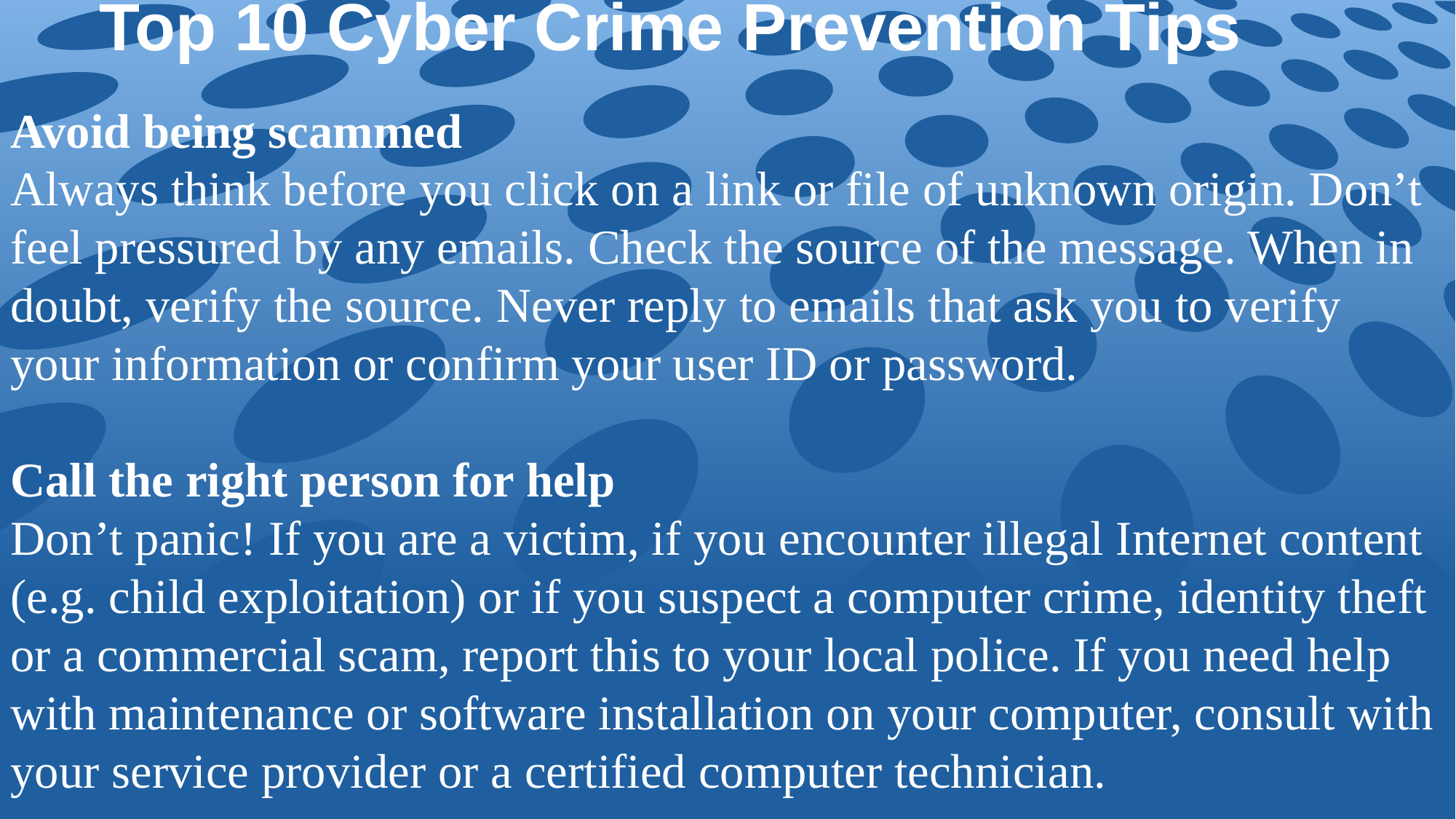

Top 10 Cyber Crime Prevention Tips
# Avoid being scammed
Always think before you click on a link or file of unknown origin. Don’t feel pressured by any emails. Check the source of the message. When in doubt, verify the source. Never reply to emails that ask you to verify your information or confirm your user ID or password.

Call the right person for help
Don’t panic! If you are a victim, if you encounter illegal Internet content (e.g. child exploitation) or if you suspect a computer crime, identity theft or a commercial scam, report this to your local police. If you need help with maintenance or software installation on your computer, consult with your service provider or a certified computer technician.